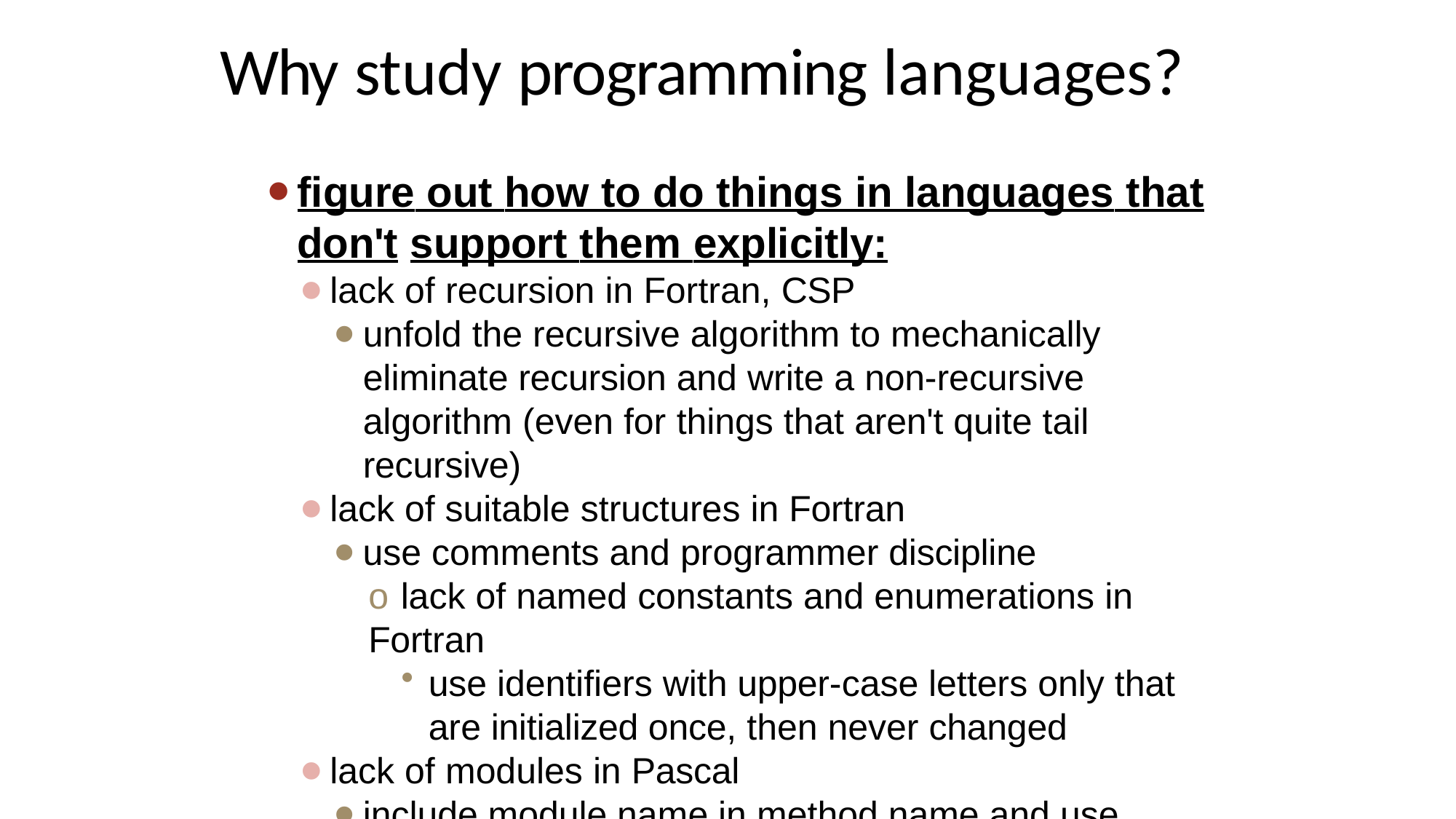

# Why study programming languages?
figure out how to do things in languages that don't support them explicitly:
lack of recursion in Fortran, CSP
unfold the recursive algorithm to mechanically eliminate recursion and write a non-recursive algorithm (even for things that aren't quite tail recursive)
lack of suitable structures in Fortran
use comments and programmer discipline
o lack of named constants and enumerations in Fortran
use identifiers with upper-case letters only that are initialized once, then never changed
lack of modules in Pascal
include module name in method name and use comments and programmer discipline
13